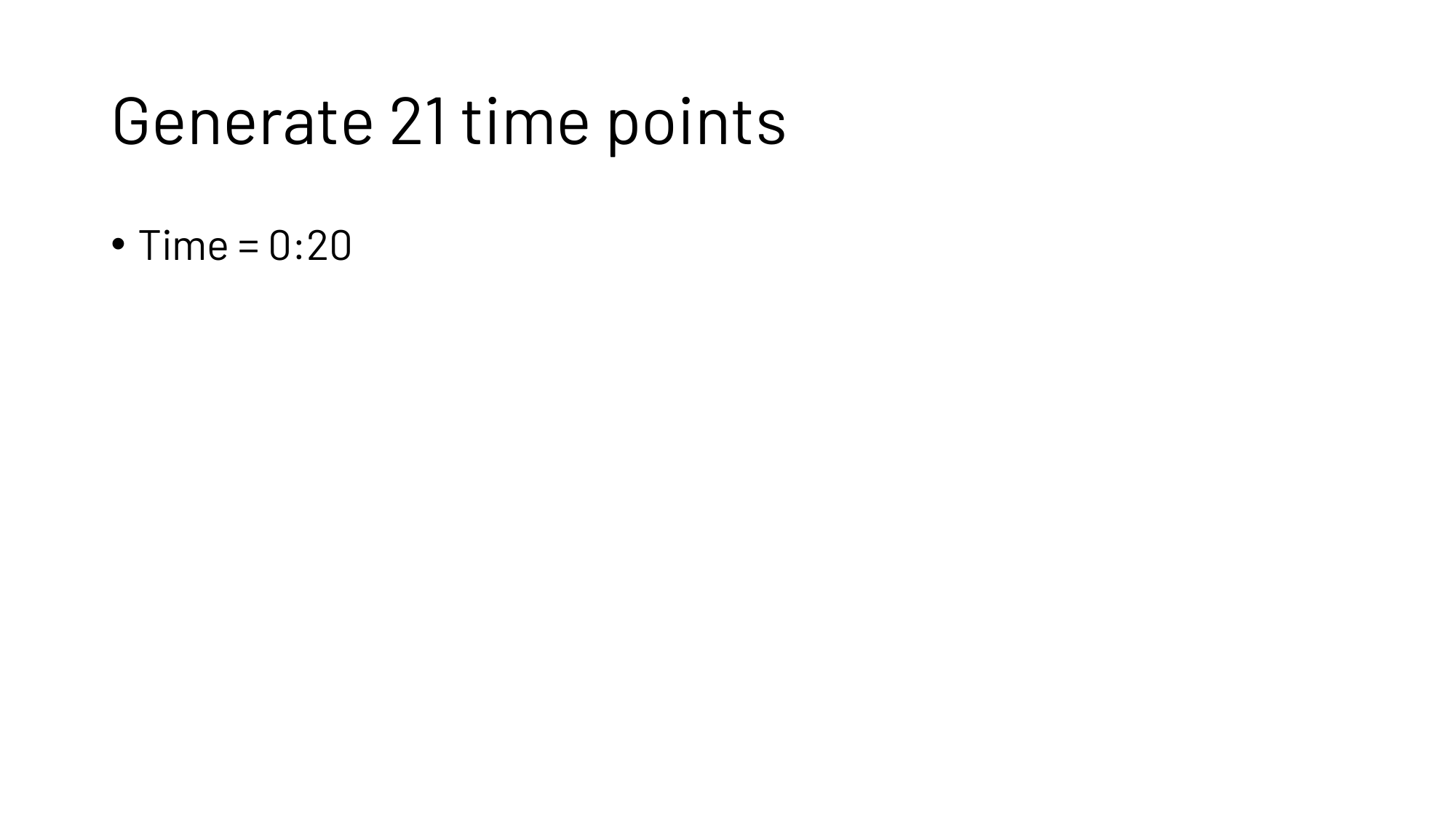

# Generate 21 time points
Time = 0:20